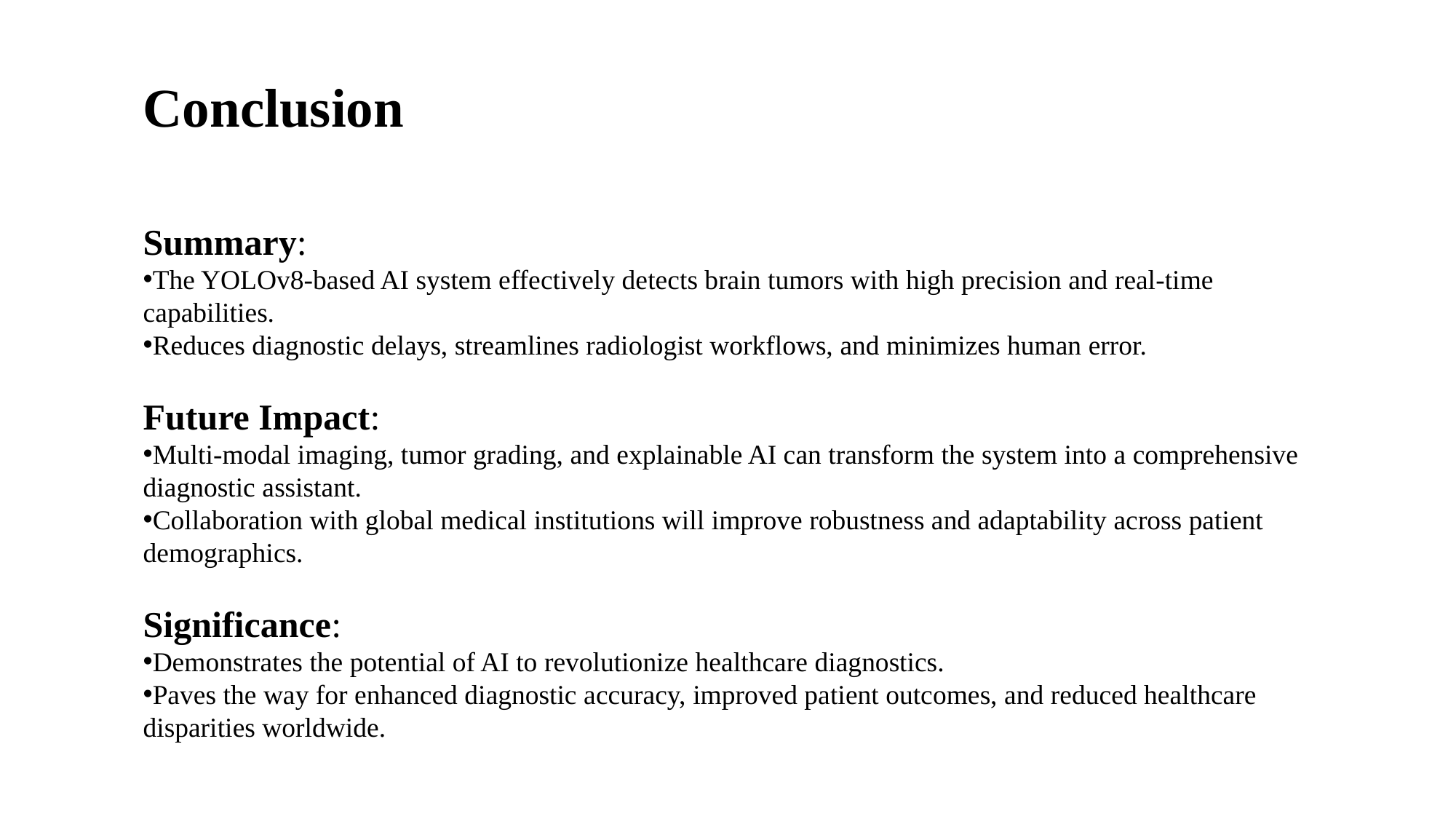

# Conclusion
Summary:
The YOLOv8-based AI system effectively detects brain tumors with high precision and real-time capabilities.
Reduces diagnostic delays, streamlines radiologist workflows, and minimizes human error.

Future Impact:
Multi-modal imaging, tumor grading, and explainable AI can transform the system into a comprehensive diagnostic assistant.
Collaboration with global medical institutions will improve robustness and adaptability across patient demographics.

Significance:
Demonstrates the potential of AI to revolutionize healthcare diagnostics.
Paves the way for enhanced diagnostic accuracy, improved patient outcomes, and reduced healthcare disparities worldwide.
17